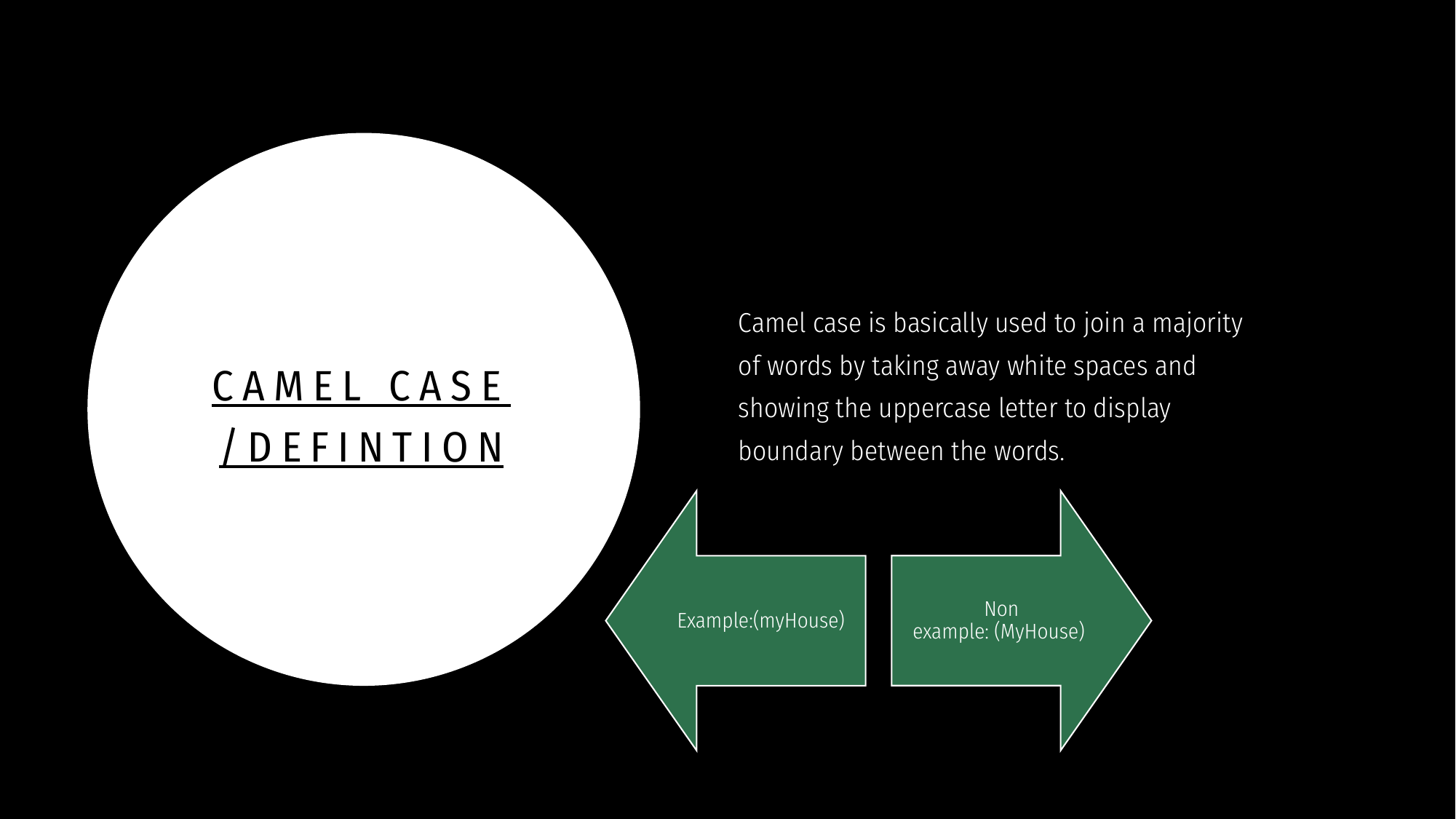

Camel case is basically used to join a majority of words by taking away white spaces and showing the uppercase letter to display boundary between the words.

# Camel Case /defintion
 Example:(myHouse)
 Non example: (MyHouse)